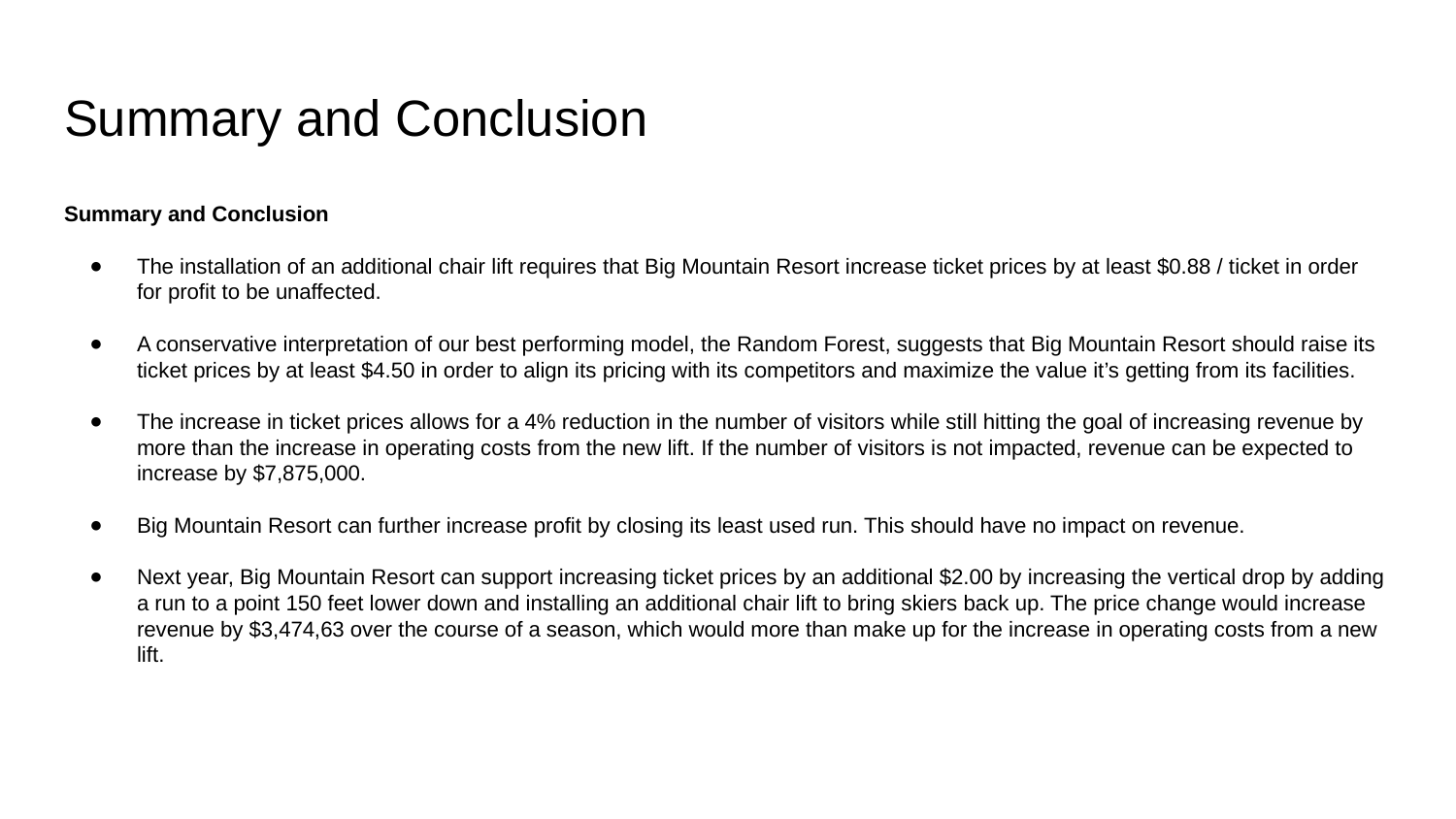

# Summary and Conclusion
Summary and Conclusion

The installation of an additional chair lift requires that Big Mountain Resort increase ticket prices by at least $0.88 / ticket in order for profit to be unaffected.

A conservative interpretation of our best performing model, the Random Forest, suggests that Big Mountain Resort should raise its ticket prices by at least $4.50 in order to align its pricing with its competitors and maximize the value it’s getting from its facilities.

The increase in ticket prices allows for a 4% reduction in the number of visitors while still hitting the goal of increasing revenue by more than the increase in operating costs from the new lift. If the number of visitors is not impacted, revenue can be expected to increase by $7,875,000.

Big Mountain Resort can further increase profit by closing its least used run. This should have no impact on revenue.

Next year, Big Mountain Resort can support increasing ticket prices by an additional $2.00 by increasing the vertical drop by adding a run to a point 150 feet lower down and installing an additional chair lift to bring skiers back up. The price change would increase revenue by $3,474,63 over the course of a season, which would more than make up for the increase in operating costs from a new lift.